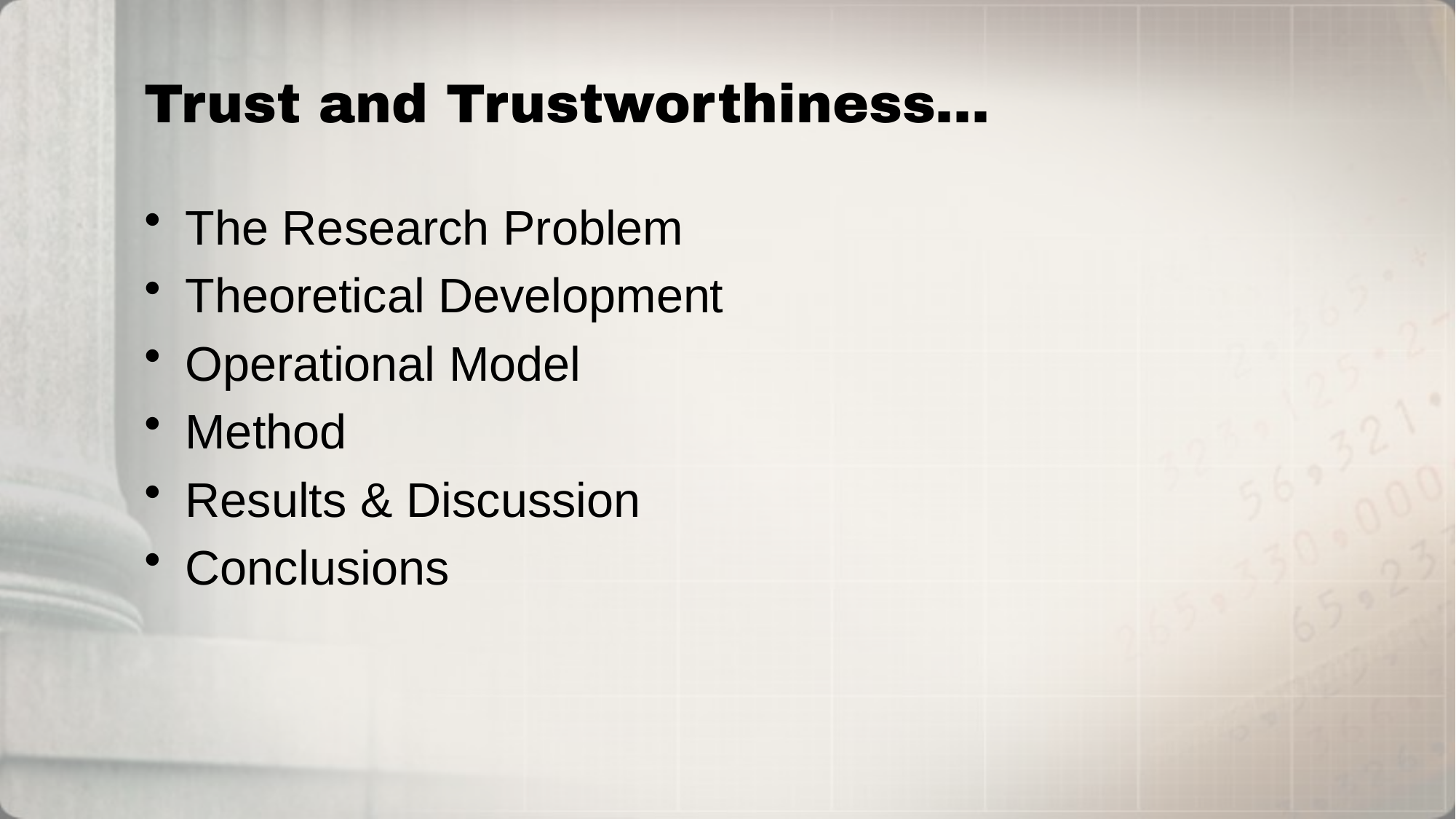

# Trust and Trustworthiness…
The Research Problem
Theoretical Development
Operational Model
Method
Results & Discussion
Conclusions